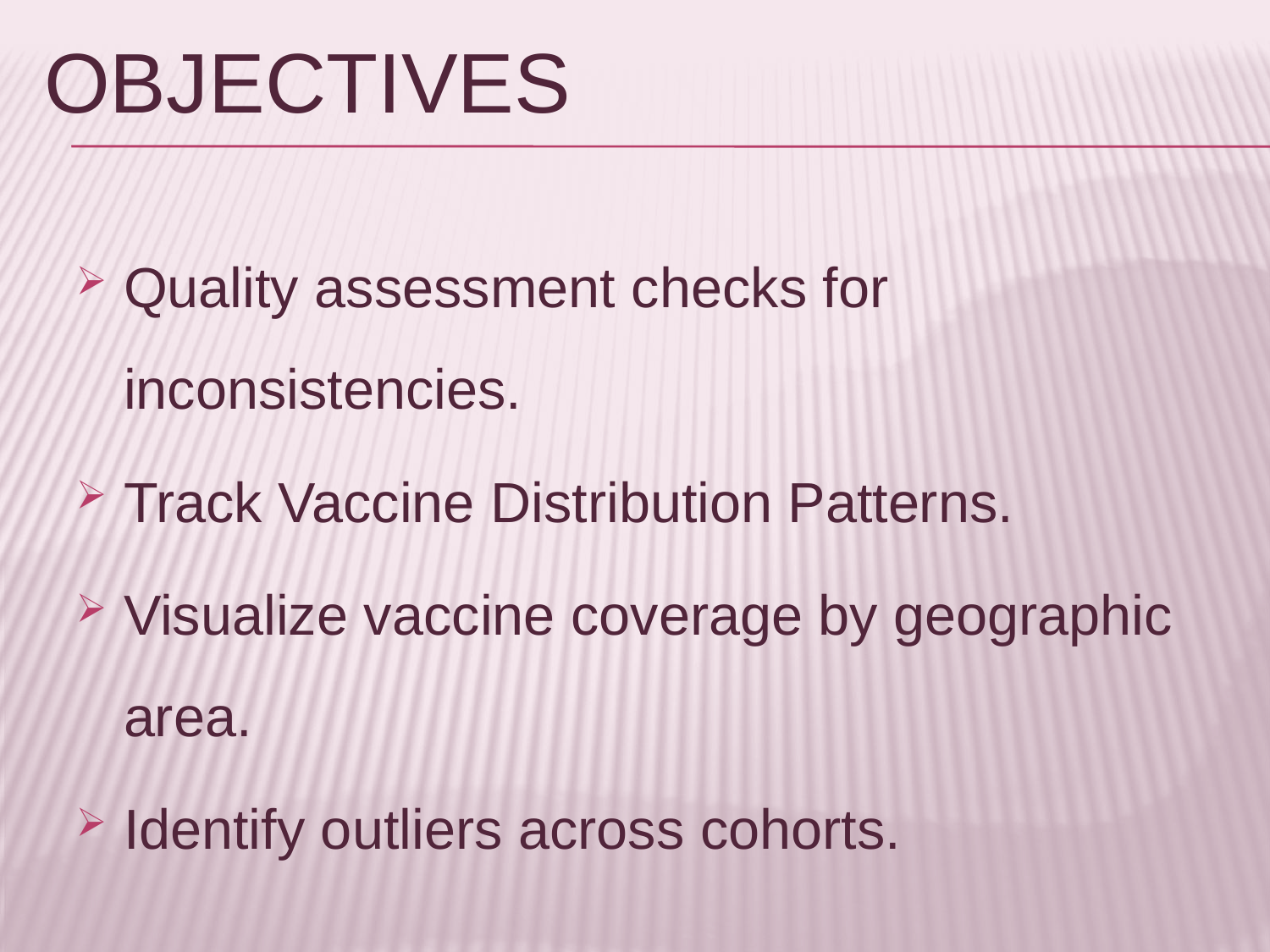

# OBJECTIVES
Quality assessment checks for inconsistencies.
Track Vaccine Distribution Patterns.
Visualize vaccine coverage by geographic area.
Identify outliers across cohorts.